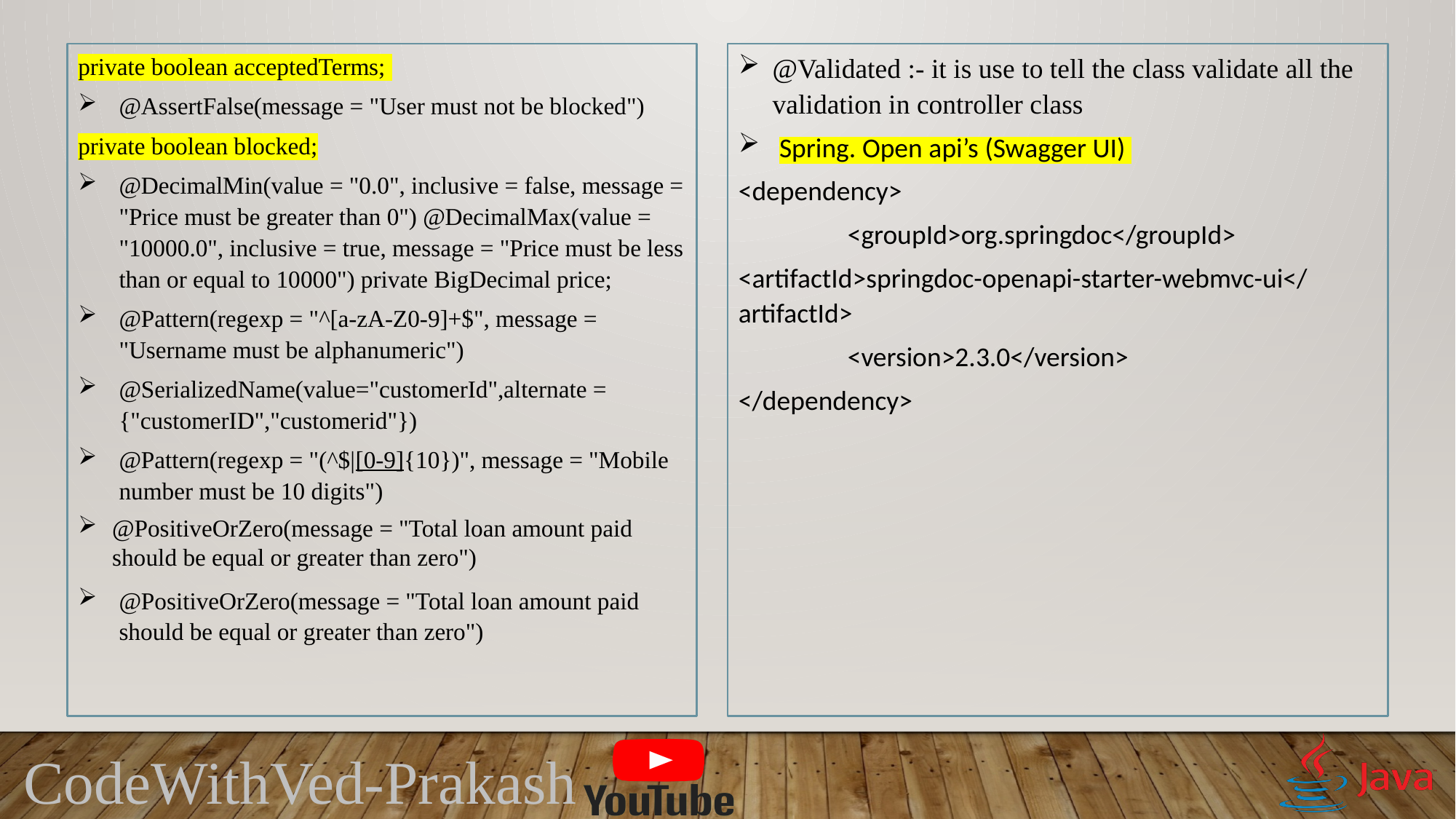

private boolean acceptedTerms;
@AssertFalse(message = "User must not be blocked")
private boolean blocked;
@DecimalMin(value = "0.0", inclusive = false, message = "Price must be greater than 0") @DecimalMax(value = "10000.0", inclusive = true, message = "Price must be less than or equal to 10000") private BigDecimal price;
@Pattern(regexp = "^[a-zA-Z0-9]+$", message = "Username must be alphanumeric")
@SerializedName(value="customerId",alternate = {"customerID","customerid"})
@Pattern(regexp = "(^$|[0-9]{10})", message = "Mobile number must be 10 digits")
@PositiveOrZero(message = "Total loan amount paid should be equal or greater than zero")
@PositiveOrZero(message = "Total loan amount paid should be equal or greater than zero")
@Validated :- it is use to tell the class validate all the validation in controller class
Spring. Open api’s (Swagger UI)
<dependency>
	<groupId>org.springdoc</groupId>
<artifactId>springdoc-openapi-starter-webmvc-ui</artifactId>
	<version>2.3.0</version>
</dependency>